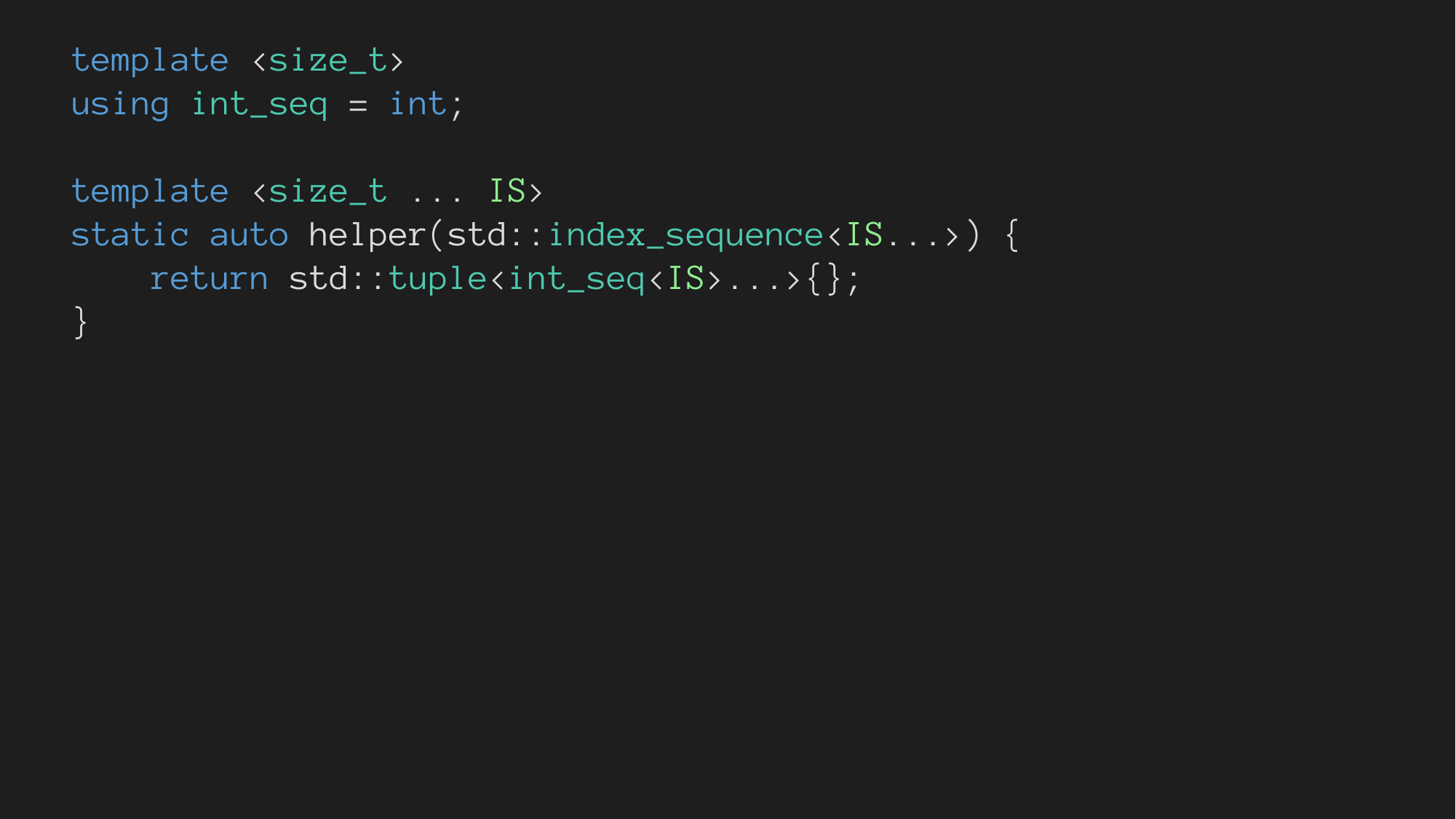

template <size_t>
using int_seq = int;

template <size_t ... IS>
static auto helper(std::index_sequence<IS...>) {
    return std::tuple<int_seq<IS>...>{};
}